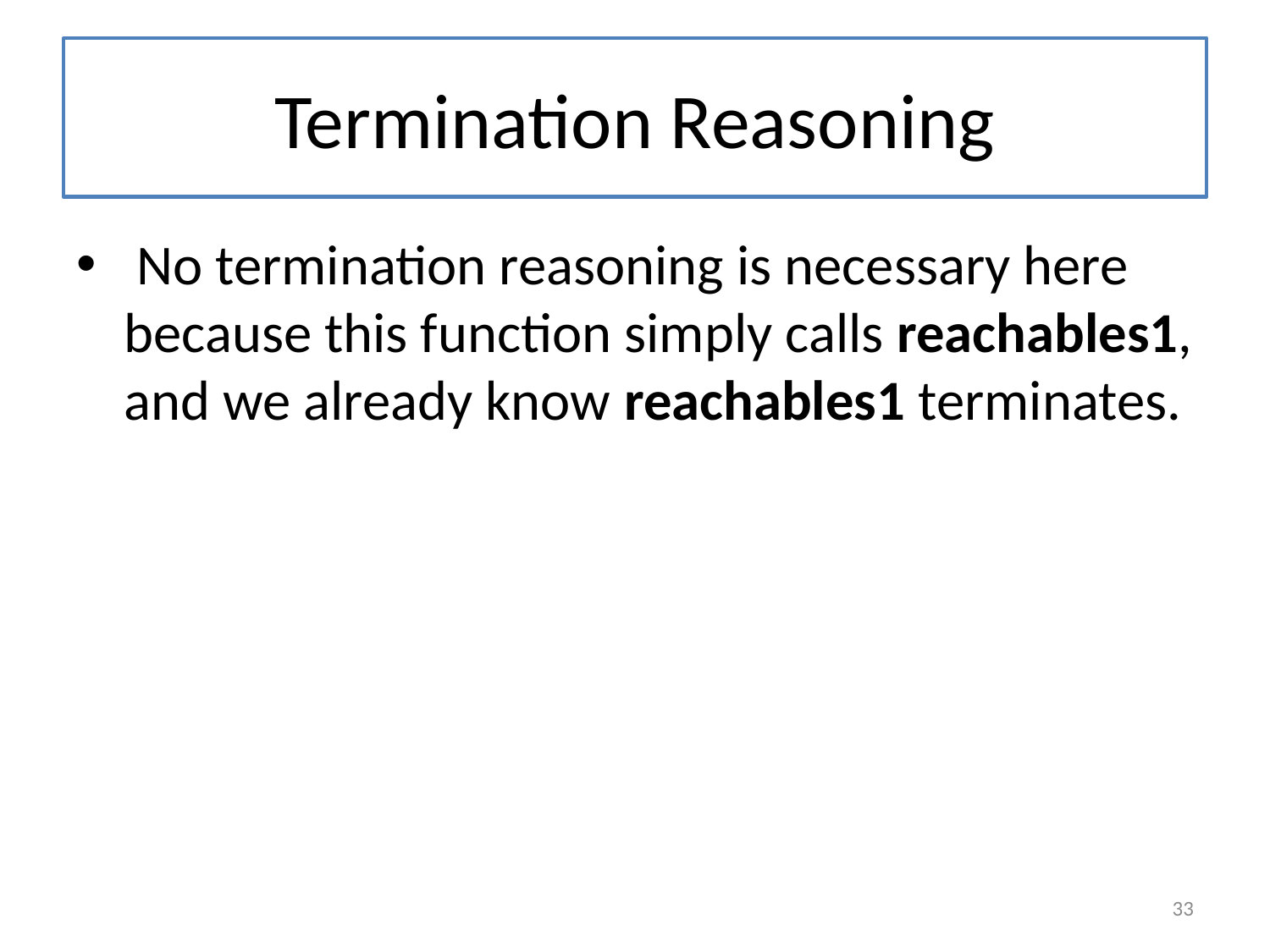

# Termination Reasoning
 No termination reasoning is necessary here because this function simply calls reachables1, and we already know reachables1 terminates.
33